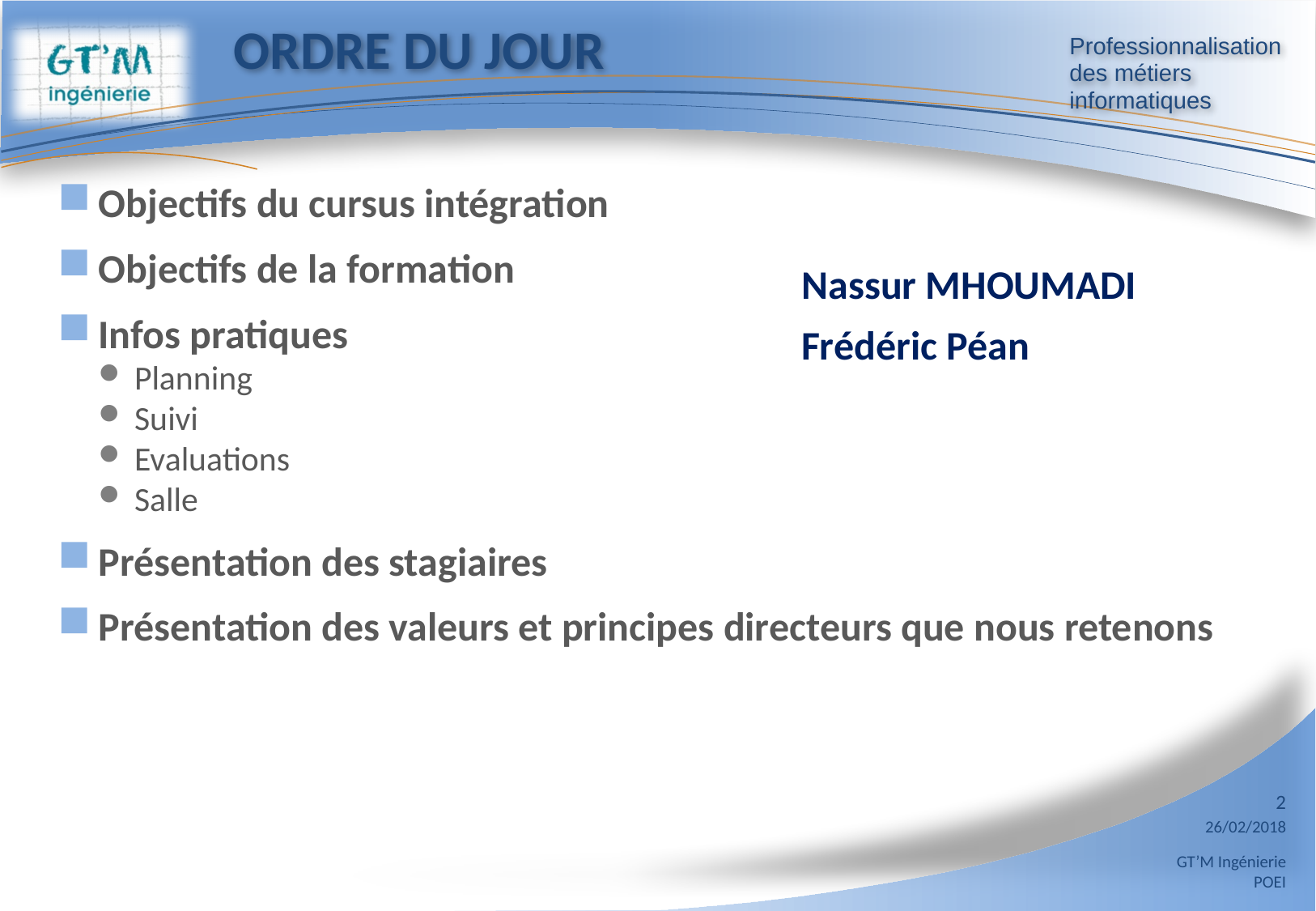

# Ordre du jour
Objectifs du cursus intégration
Objectifs de la formation
Infos pratiques
Planning
Suivi
Evaluations
Salle
Présentation des stagiaires
Présentation des valeurs et principes directeurs que nous retenons

Nassur MHOUMADI
Frédéric Péan